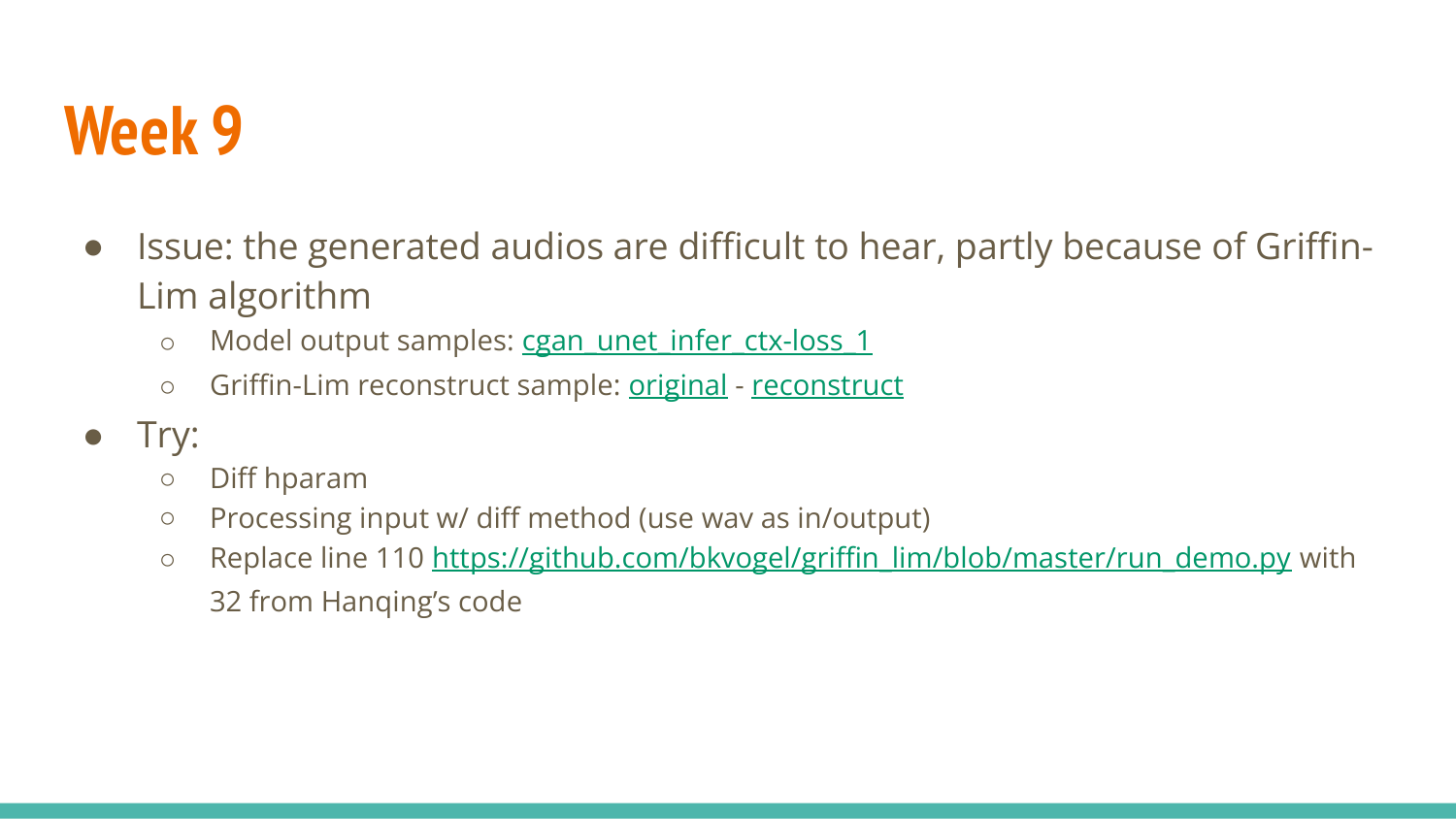

# Week 9
Issue: the generated audios are difficult to hear, partly because of Griffin-Lim algorithm
Model output samples: cgan_unet_infer_ctx-loss_1
Griffin-Lim reconstruct sample: original - reconstruct
Try:
Diff hparam
Processing input w/ diff method (use wav as in/output)
Replace line 110 https://github.com/bkvogel/griffin_lim/blob/master/run_demo.py with 32 from Hanqing’s code